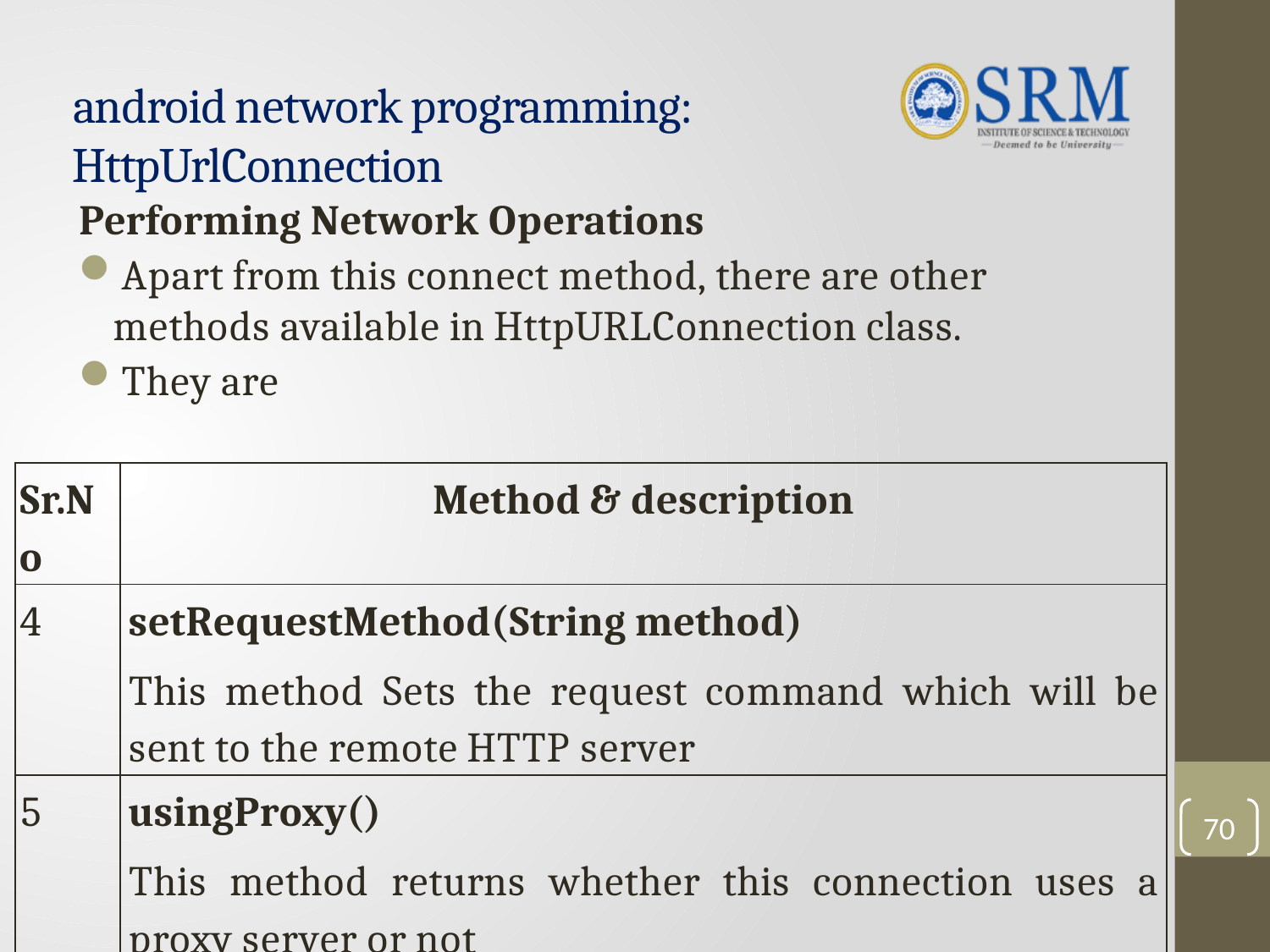

# android network programming: HttpUrlConnection
Performing Network Operations
Apart from this connect method, there are other methods available in HttpURLConnection class.
They are

| Sr.No | Method & description |
| --- | --- |
| 4 | setRequestMethod(String method) This method Sets the request command which will be sent to the remote HTTP server |
| 5 | usingProxy() This method returns whether this connection uses a proxy server or not |
70